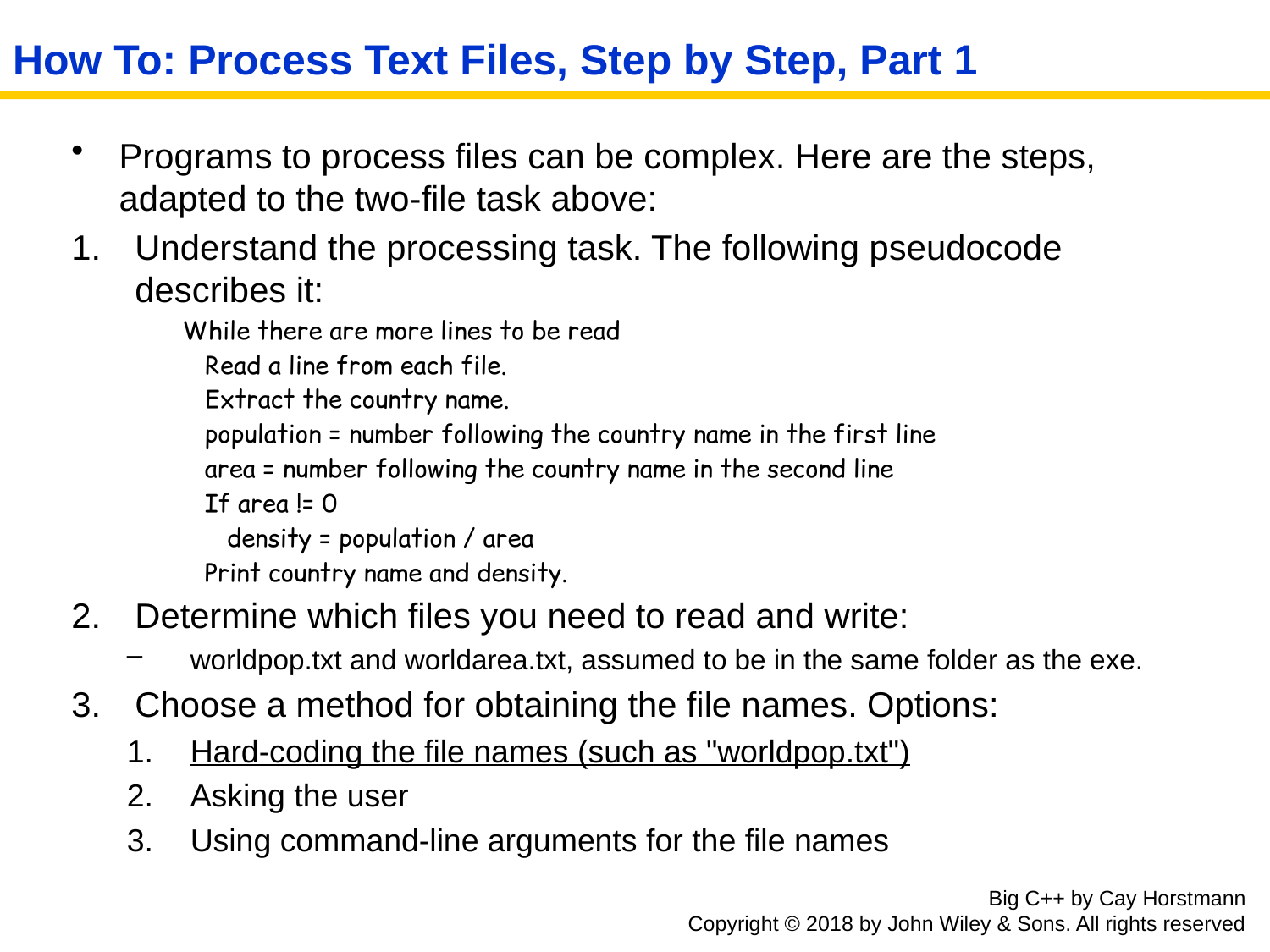

# How To: Process Text Files, Step by Step, Part 1
Programs to process files can be complex. Here are the steps, adapted to the two-file task above:
Understand the processing task. The following pseudocode describes it:
While there are more lines to be read
   Read a line from each file.
   Extract the country name.
   population = number following the country name in the first line
   area = number following the country name in the second line
   If area != 0
      density = population / area
   Print country name and density.
Determine which files you need to read and write:
worldpop.txt and worldarea.txt, assumed to be in the same folder as the exe.
Choose a method for obtaining the file names. Options:
Hard-coding the file names (such as "worldpop.txt")
Asking the user
Using command-line arguments for the file names

Big C++ by Cay Horstmann
Copyright © 2018 by John Wiley & Sons. All rights reserved